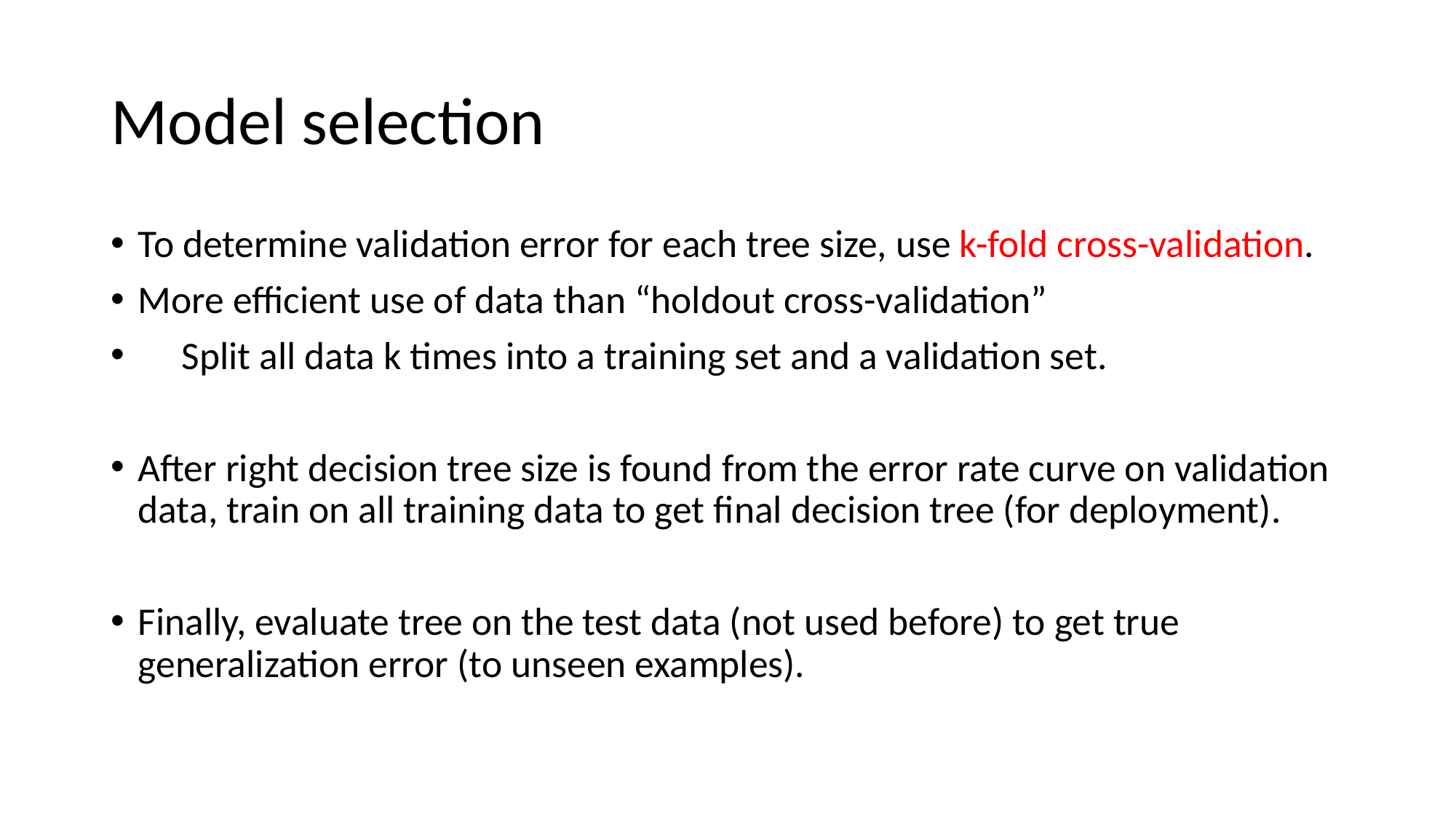

# Model selection
To determine validation error for each tree size, use k-fold cross-validation.
More efficient use of data than “holdout cross-validation”
     Split all data k times into a training set and a validation set.

After right decision tree size is found from the error rate curve on validation data, train on all training data to get final decision tree (for deployment).

Finally, evaluate tree on the test data (not used before) to get true generalization error (to unseen examples).